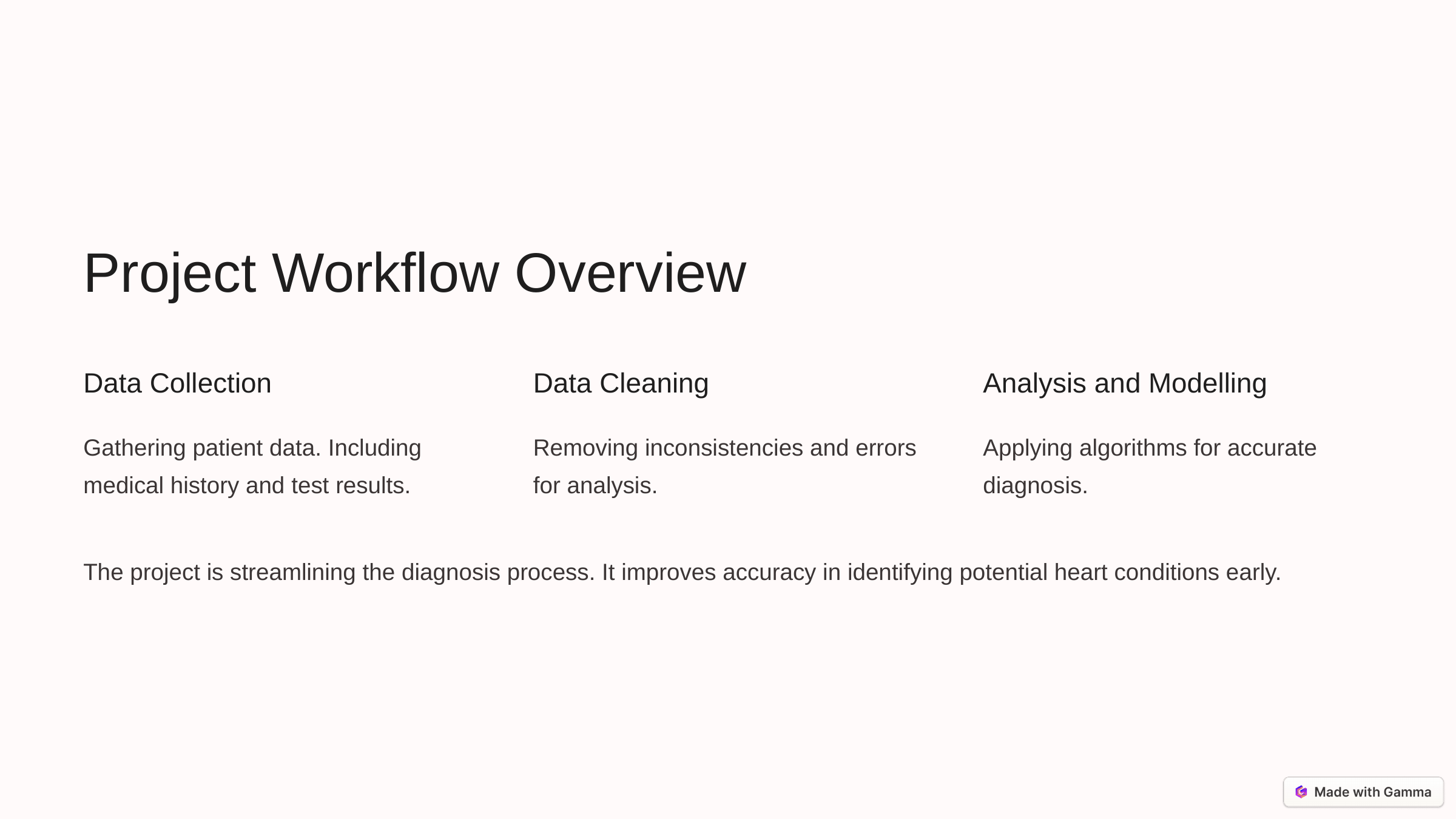

Project Workflow Overview
Data Collection
Data Cleaning
Analysis and Modelling
Gathering patient data. Including medical history and test results.
Removing inconsistencies and errors for analysis.
Applying algorithms for accurate diagnosis.
The project is streamlining the diagnosis process. It improves accuracy in identifying potential heart conditions early.